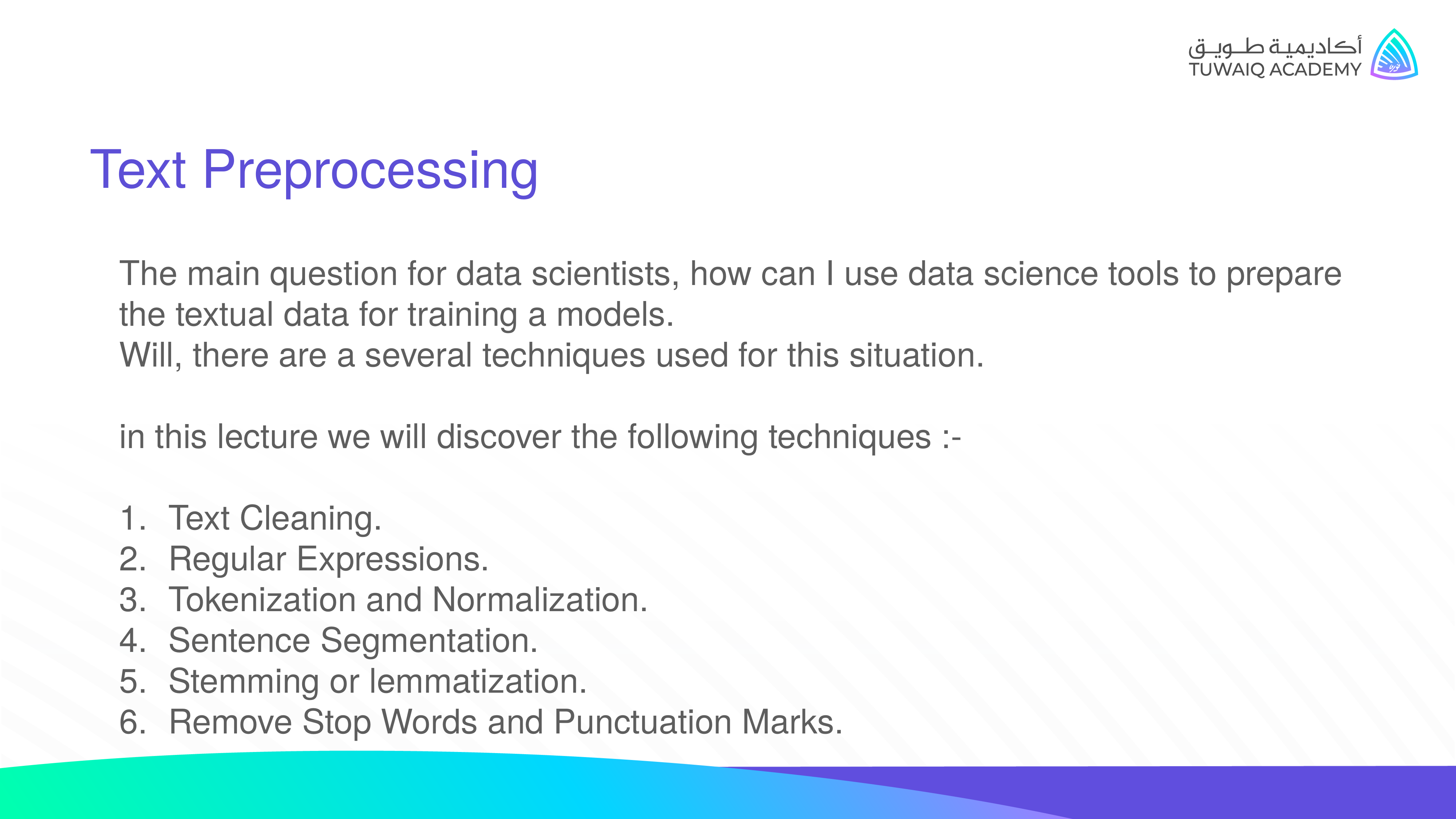

Text Preprocessing

The main question for data scientists, how can I use data science tools to prepare the textual data for training a models.
Will, there are a several techniques used for this situation.

in this lecture we will discover the following techniques :-

Text Cleaning.
Regular Expressions.
Tokenization and Normalization.
Sentence Segmentation.
Stemming or lemmatization.
Remove Stop Words and Punctuation Marks.